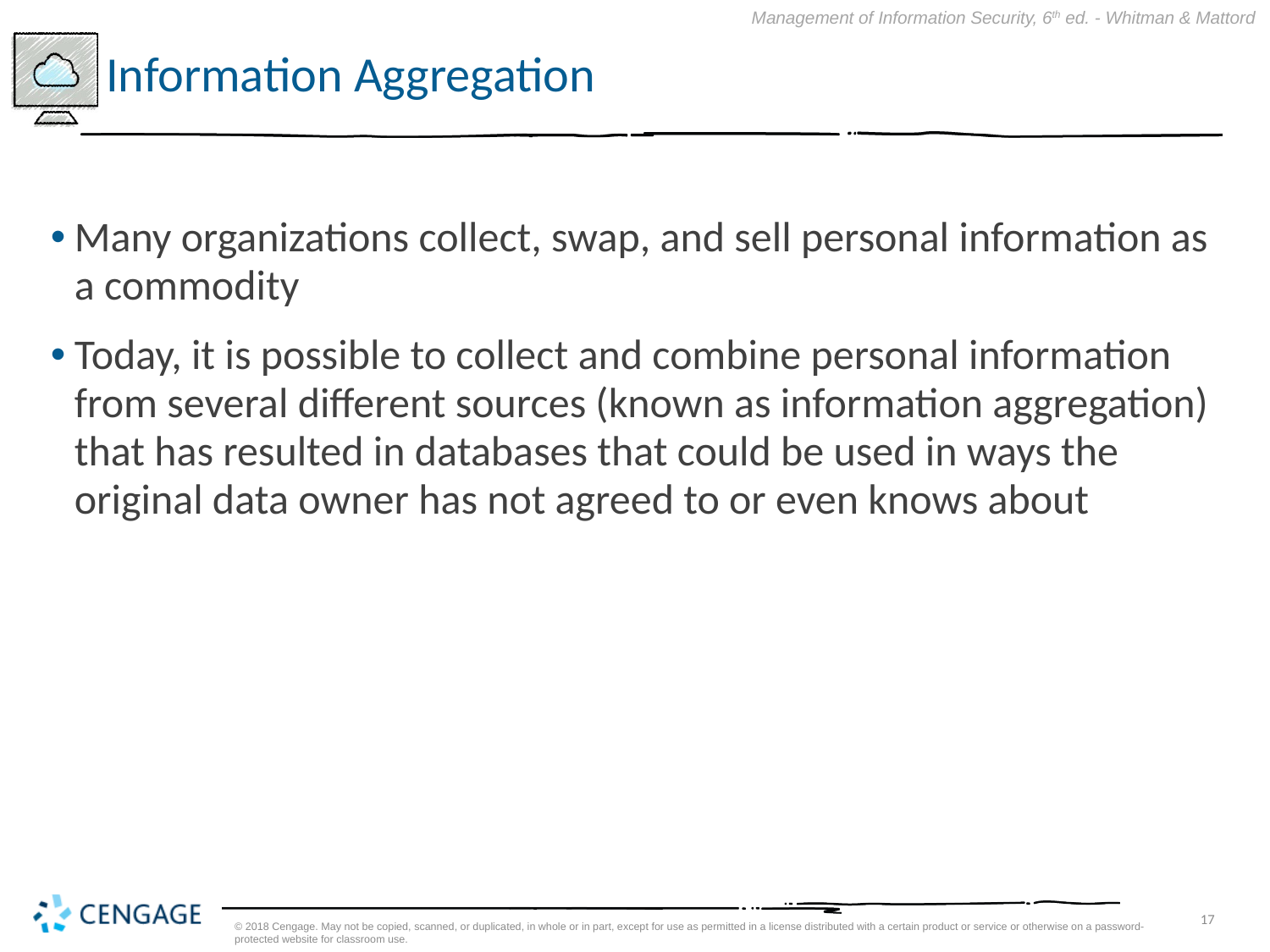

# Information Aggregation
Many organizations collect, swap, and sell personal information as a commodity
Today, it is possible to collect and combine personal information from several different sources (known as information aggregation) that has resulted in databases that could be used in ways the original data owner has not agreed to or even knows about